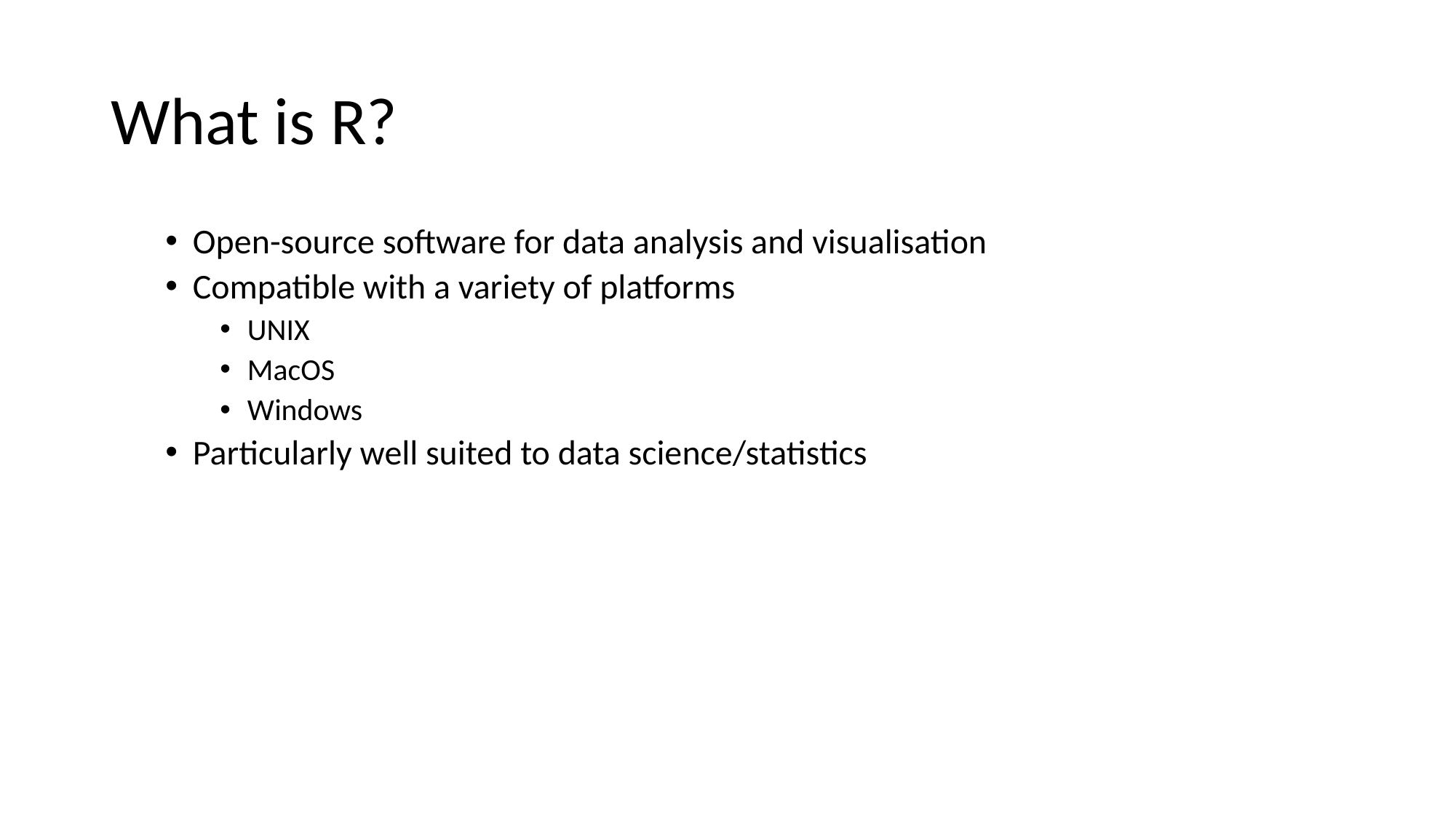

# What is R?
Open-source software for data analysis and visualisation
Compatible with a variety of platforms
UNIX
MacOS
Windows
Particularly well suited to data science/statistics